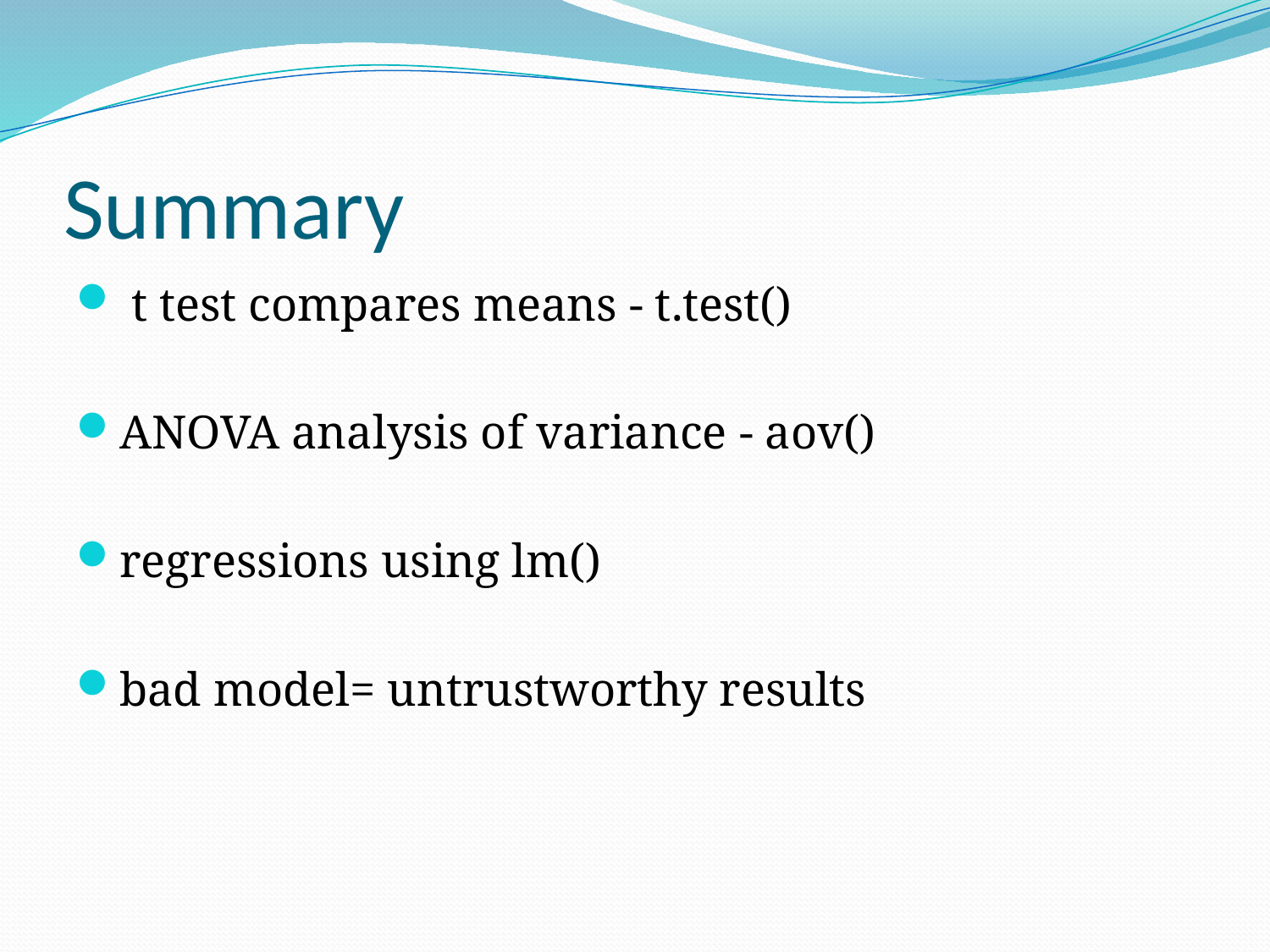

# Summary
 t test compares means - t.test()

ANOVA analysis of variance - aov()

regressions using lm()

bad model= untrustworthy results